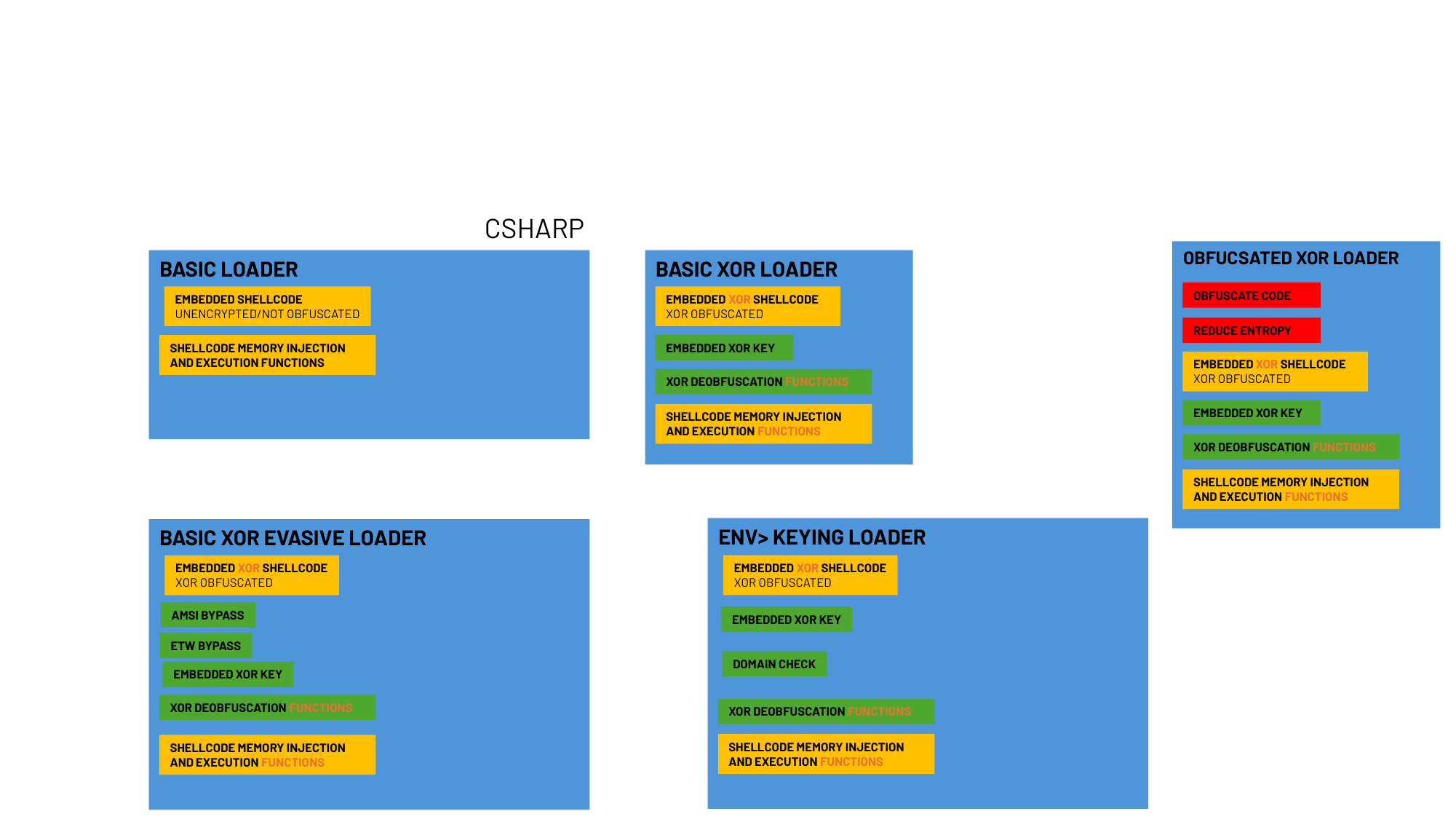

#
CSHARP
OBFUCSATED XOR LOADER

BASIC LOADER

BASIC XOR LOADER

OBFUSCATE CODE
EMBEDDED SHELLCODE
UNENCRYPTED/NOT OBFUSCATED
EMBEDDED XOR SHELLCODE
XOR OBFUSCATED
REDUCE ENTROPY
SHELLCODE MEMORY INJECTION
AND EXECUTION FUNCTIONS
EMBEDDED XOR KEY
EMBEDDED XOR SHELLCODE
XOR OBFUSCATED
XOR DEOBFUSCATION FUNCTIONS
EMBEDDED XOR KEY
SHELLCODE MEMORY INJECTION
AND EXECUTION FUNCTIONS
XOR DEOBFUSCATION FUNCTIONS
SHELLCODE MEMORY INJECTION
AND EXECUTION FUNCTIONS
ENV> KEYING LOADER

BASIC XOR EVASIVE LOADER

EMBEDDED XOR SHELLCODE
XOR OBFUSCATED
EMBEDDED XOR SHELLCODE
XOR OBFUSCATED
AMSI BYPASS
EMBEDDED XOR KEY
ETW BYPASS
DOMAIN CHECK
EMBEDDED XOR KEY
XOR DEOBFUSCATION FUNCTIONS
XOR DEOBFUSCATION FUNCTIONS
SHELLCODE MEMORY INJECTION
AND EXECUTION FUNCTIONS
SHELLCODE MEMORY INJECTION
AND EXECUTION FUNCTIONS